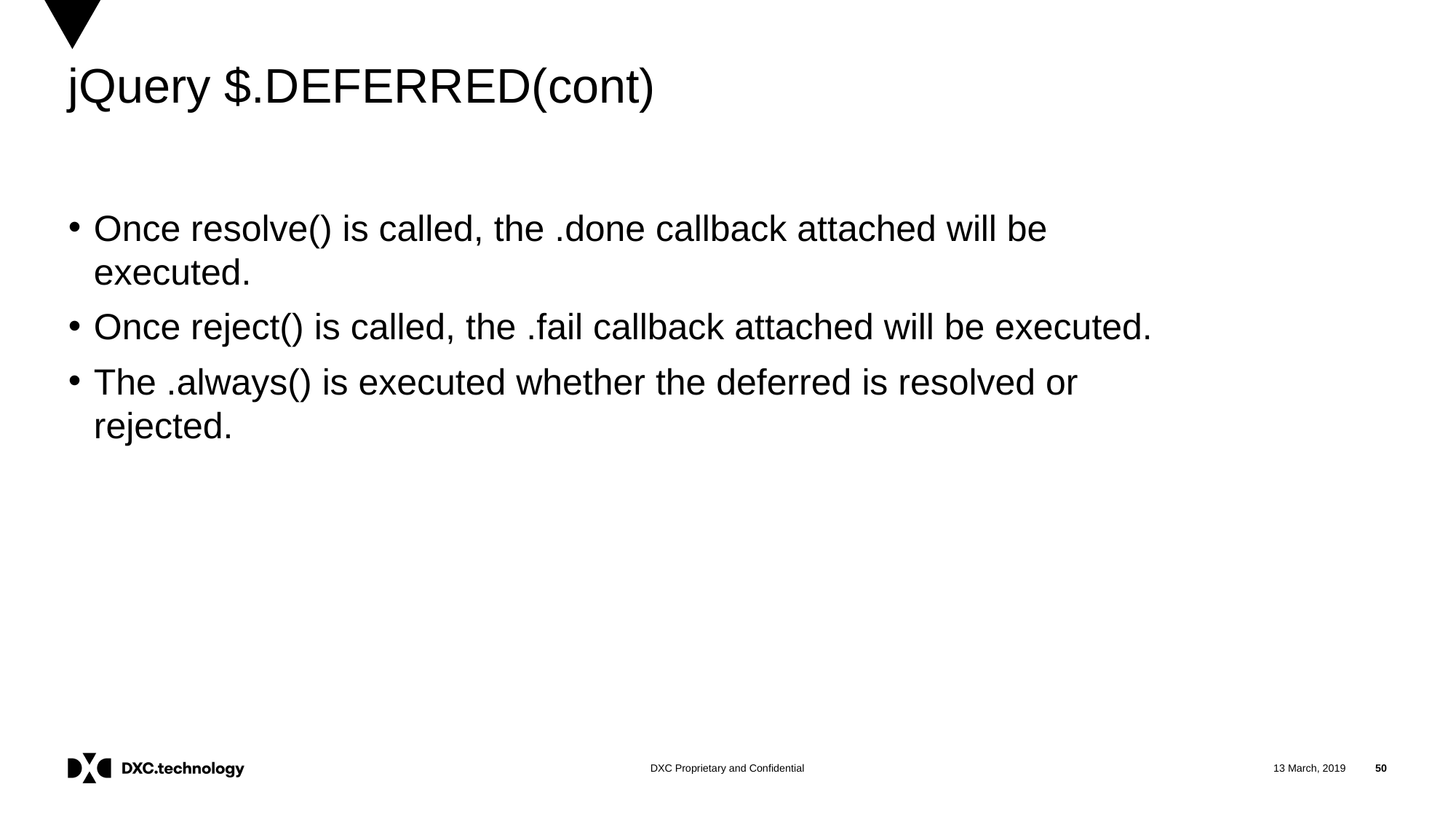

# jQuery $.DEFERRED(cont)
Once resolve() is called, the .done callback attached will be executed.
Once reject() is called, the .fail callback attached will be executed.
The .always() is executed whether the deferred is resolved or rejected.